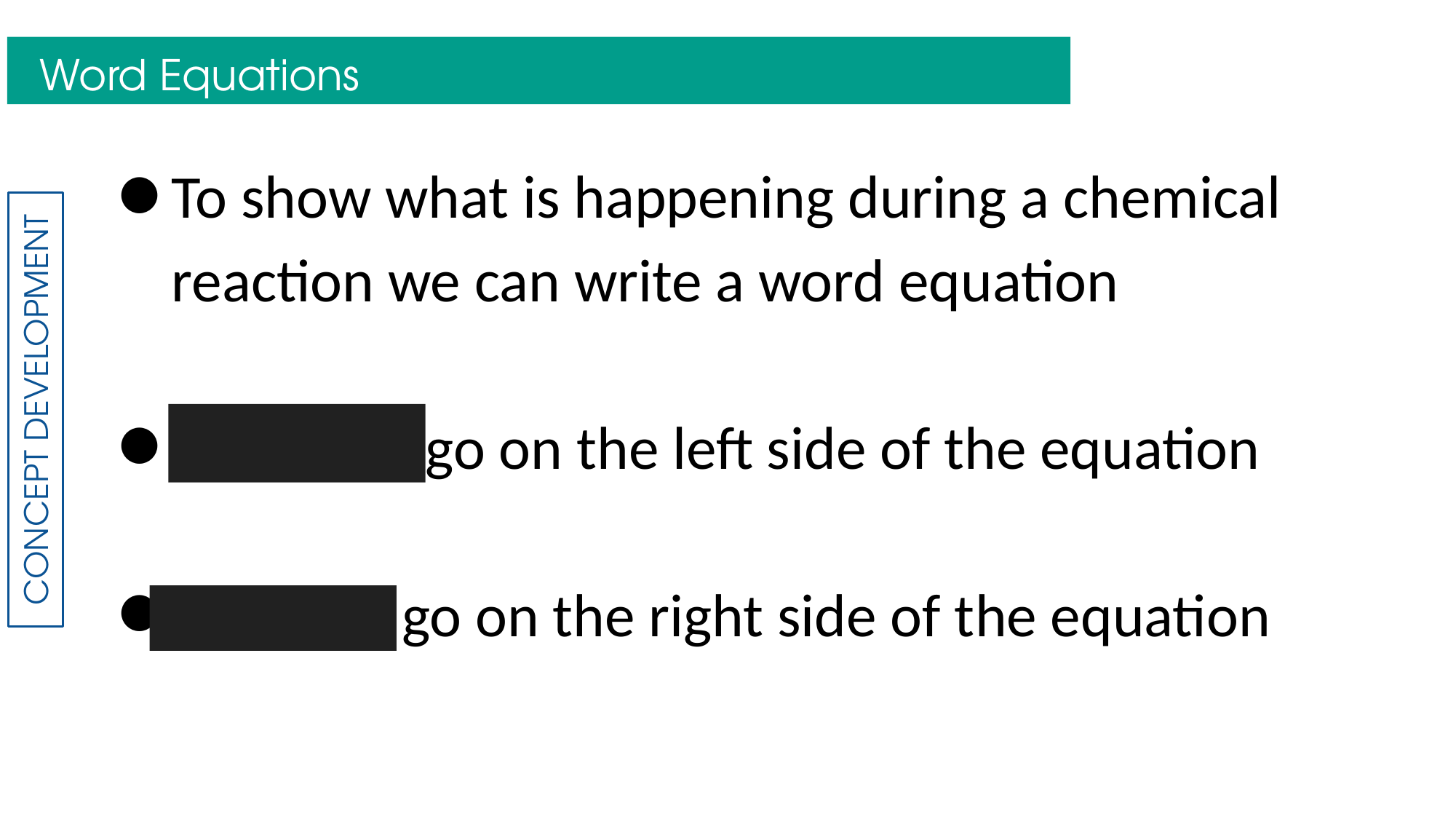

Word Equations
To show what is happening during a chemical reaction we can write a word equation

Reactants go on the left side of the equation

Products go on the right side of the equation